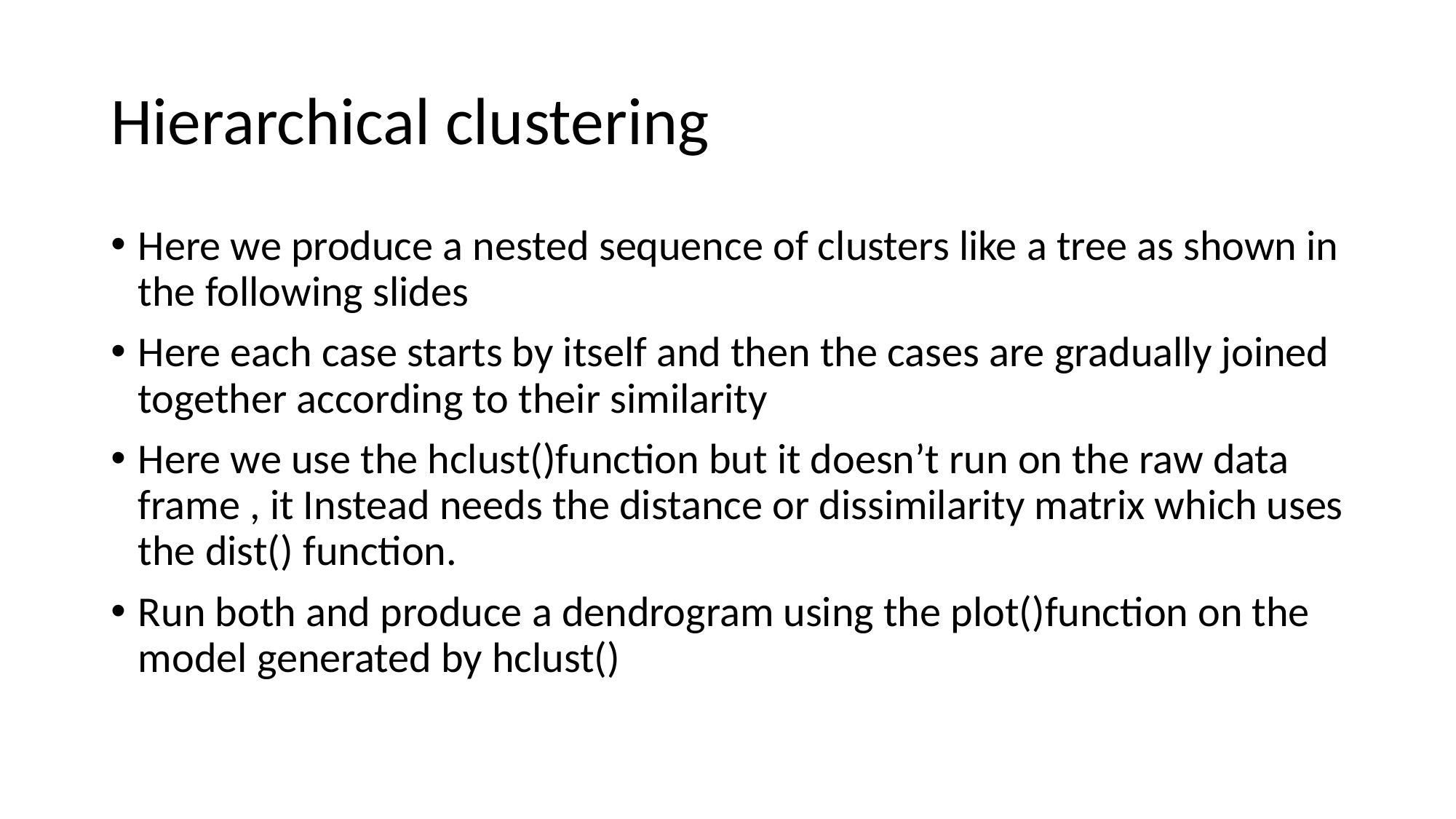

# Hierarchical clustering
Here we produce a nested sequence of clusters like a tree as shown in the following slides
Here each case starts by itself and then the cases are gradually joined together according to their similarity
Here we use the hclust()function but it doesn’t run on the raw data frame , it Instead needs the distance or dissimilarity matrix which uses the dist() function.
Run both and produce a dendrogram using the plot()function on the model generated by hclust()